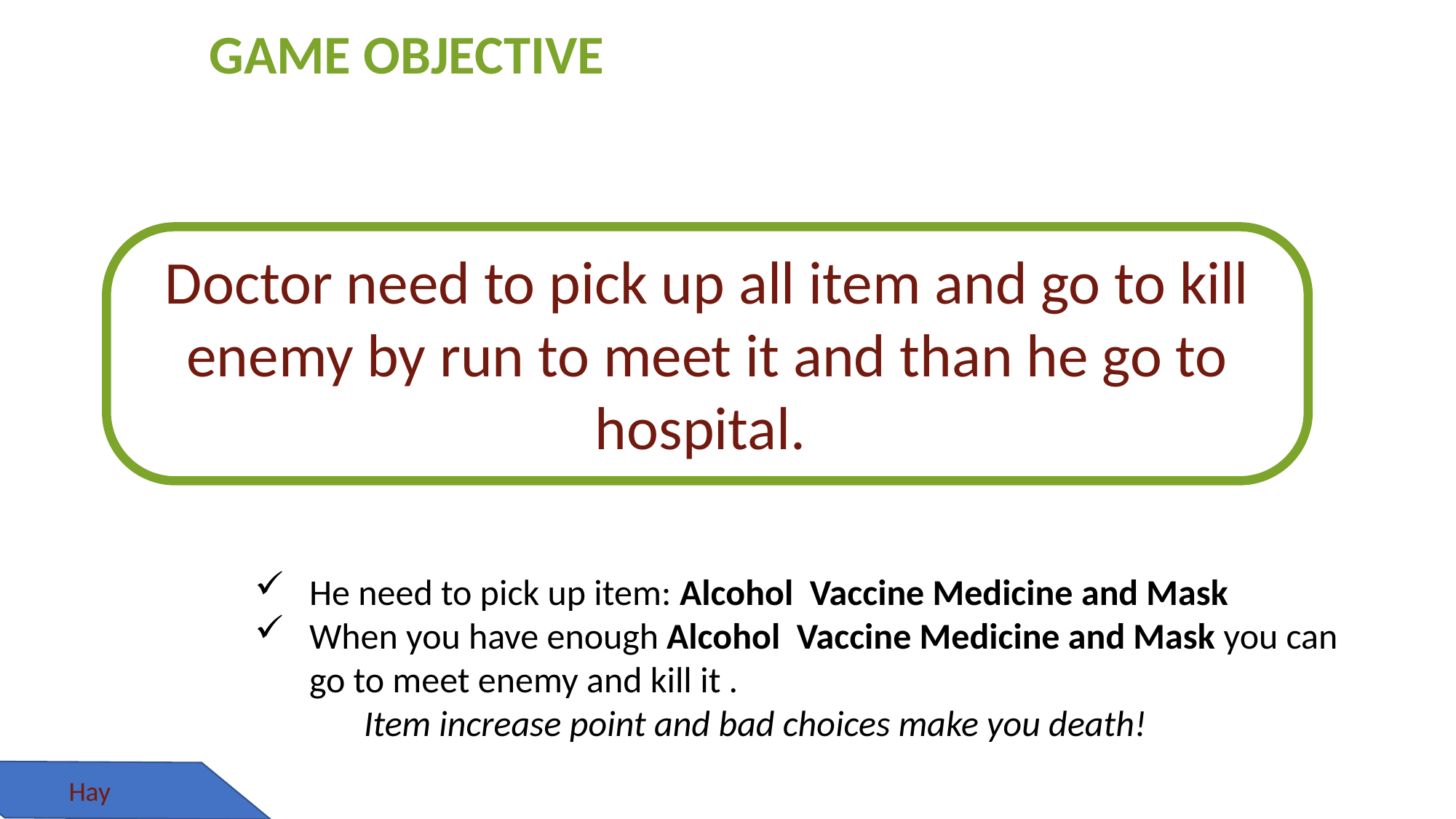

GAME OBJECTIVE

Doctor need to pick up all item and go to kill enemy by run to meet it and than he go to hospital.
He need to pick up item: Alcohol  Vaccine Medicine and Mask
When you have enough Alcohol  Vaccine Medicine and Mask you can go to meet enemy and kill it .
Item increase point and bad choices make you death!

Hay